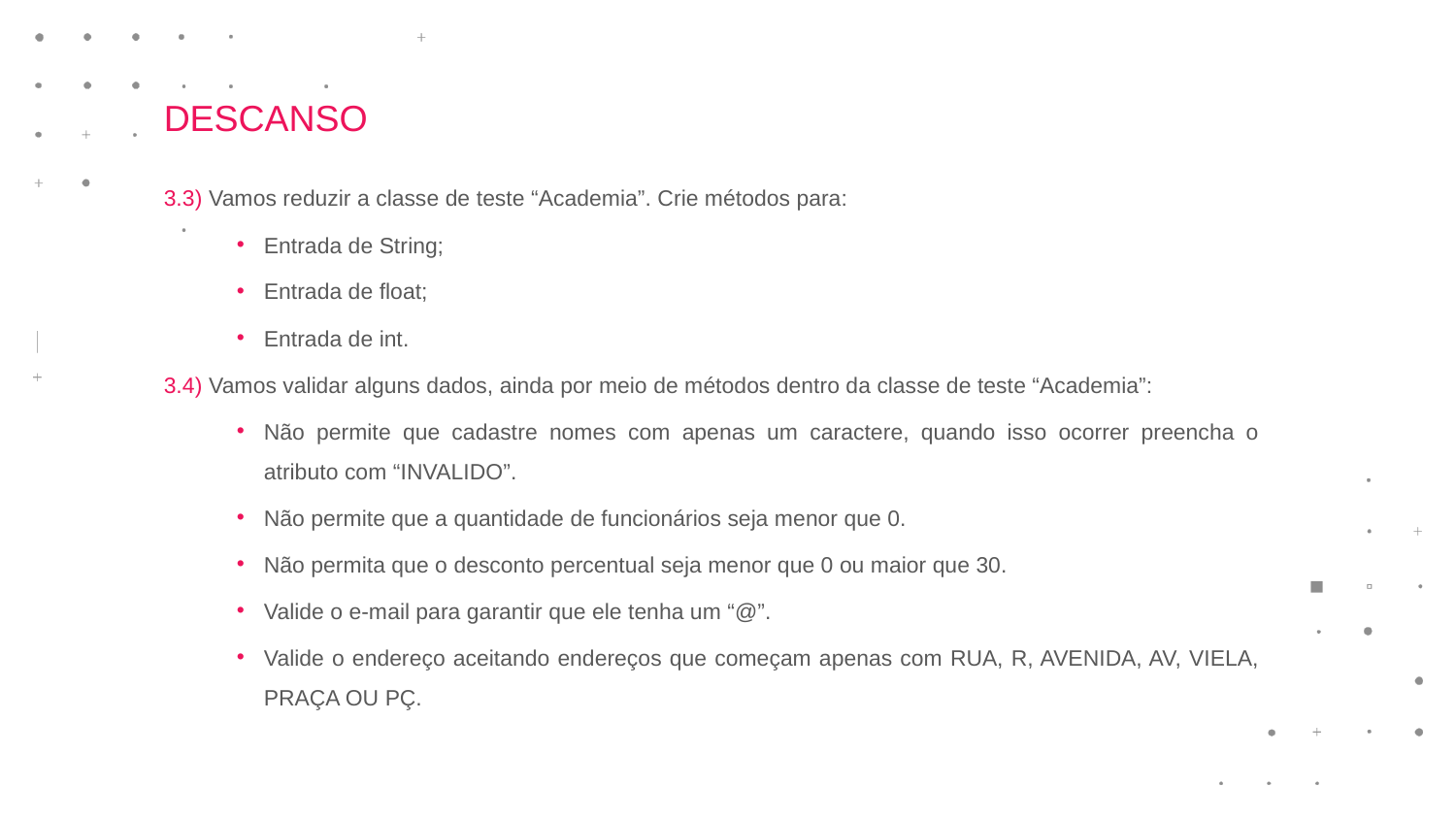

DESCANSO
3.3) Vamos reduzir a classe de teste “Academia”. Crie métodos para:
Entrada de String;
Entrada de float;
Entrada de int.
3.4) Vamos validar alguns dados, ainda por meio de métodos dentro da classe de teste “Academia”:
Não permite que cadastre nomes com apenas um caractere, quando isso ocorrer preencha o atributo com “INVALIDO”.
Não permite que a quantidade de funcionários seja menor que 0.
Não permita que o desconto percentual seja menor que 0 ou maior que 30.
Valide o e-mail para garantir que ele tenha um “@”.
Valide o endereço aceitando endereços que começam apenas com RUA, R, AVENIDA, AV, VIELA, PRAÇA OU PÇ.